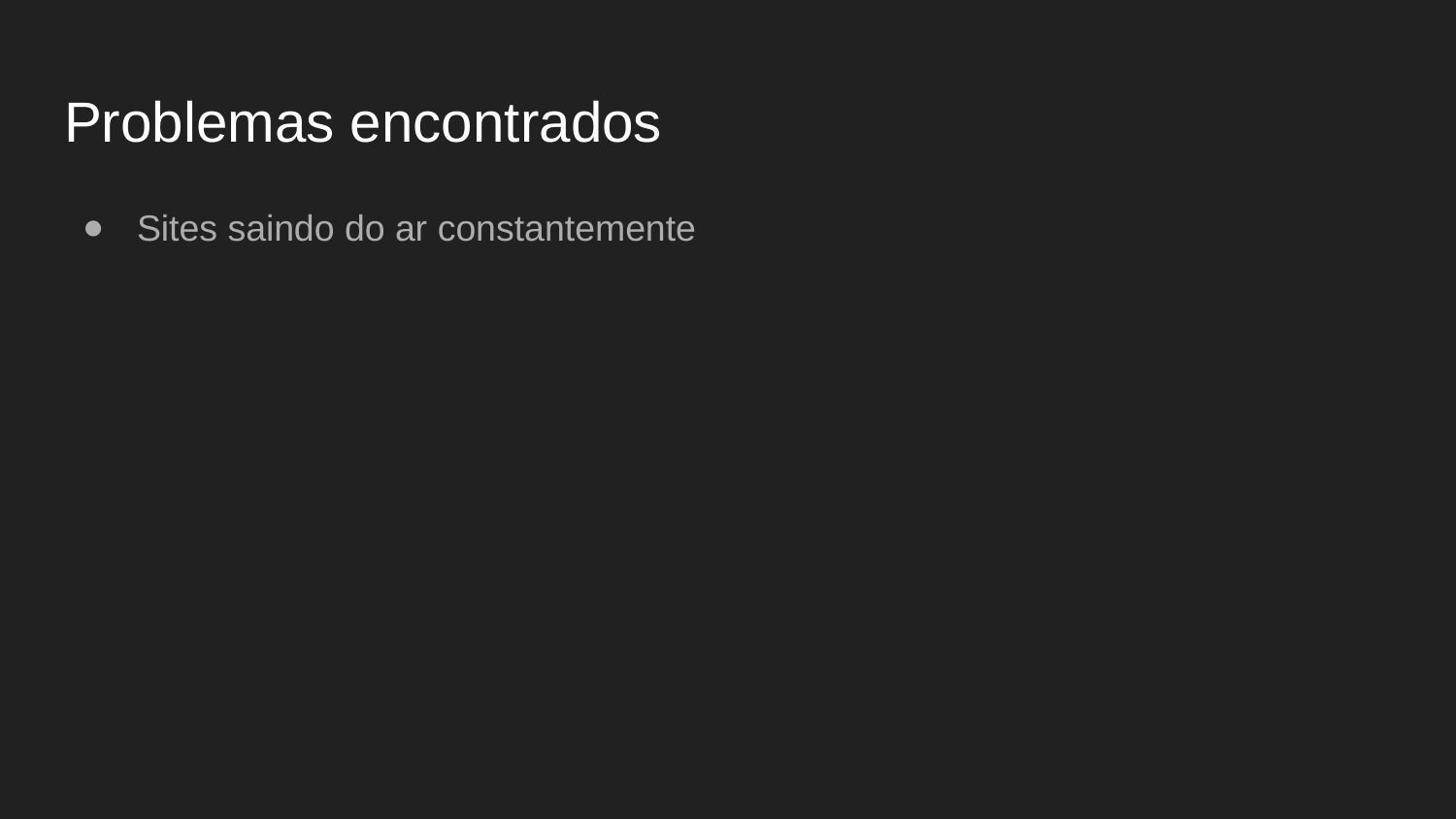

# Problemas encontrados
Sites saindo do ar constantemente